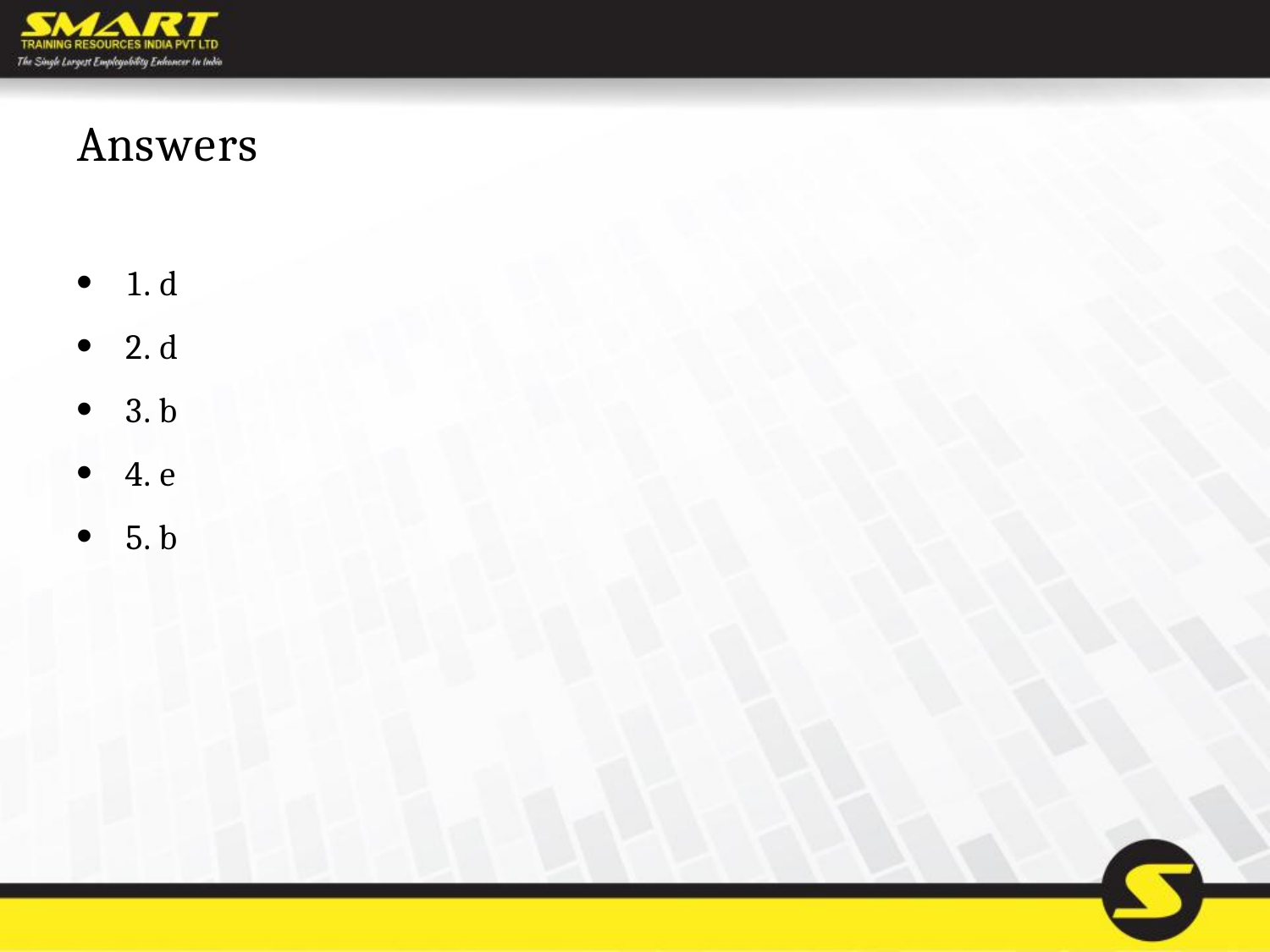

# Answers
1. d
2. d
3. b
4. e
5. b